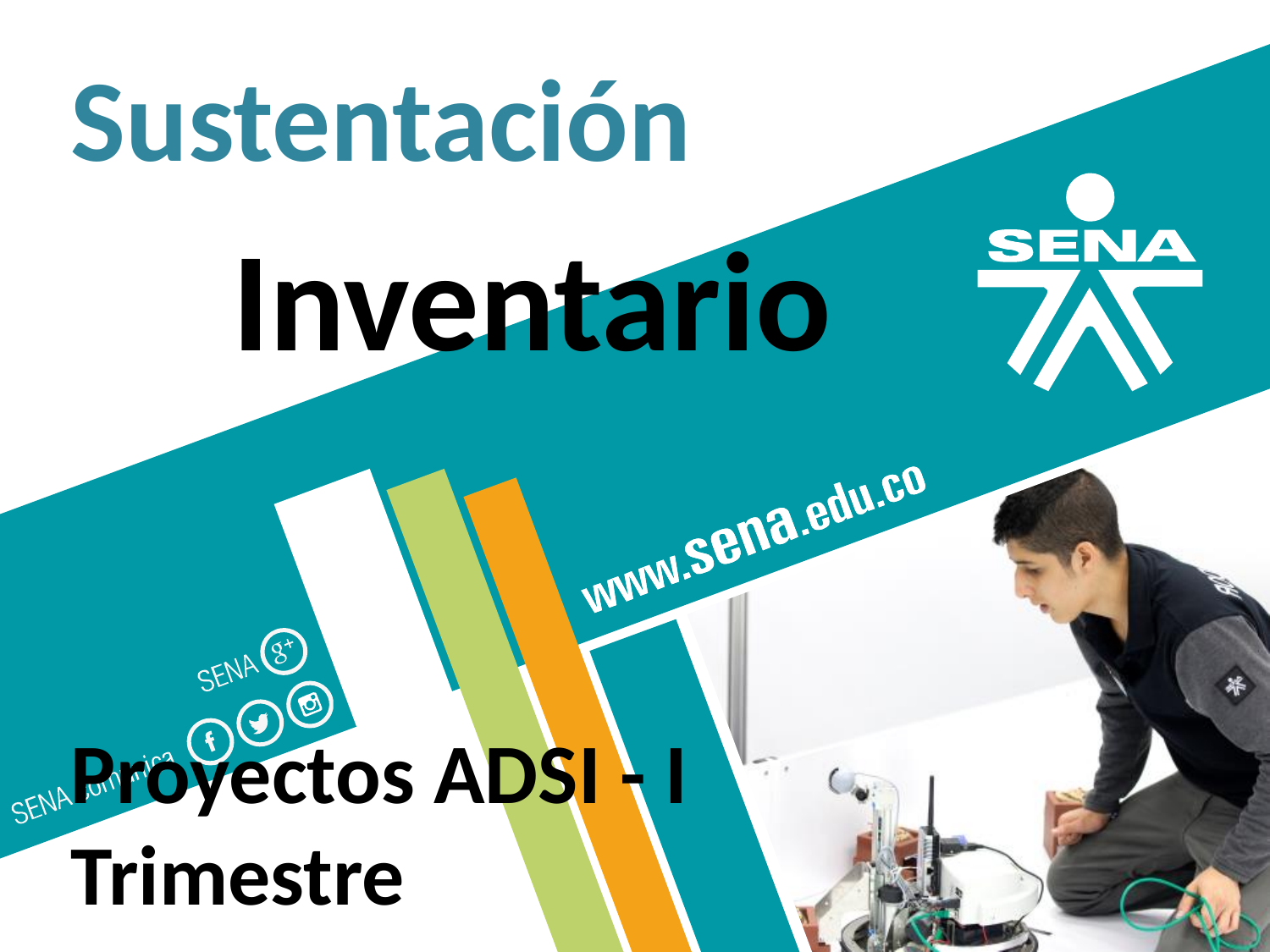

Sustentación
Inventario

Proyectos ADSI - I
Trimestre